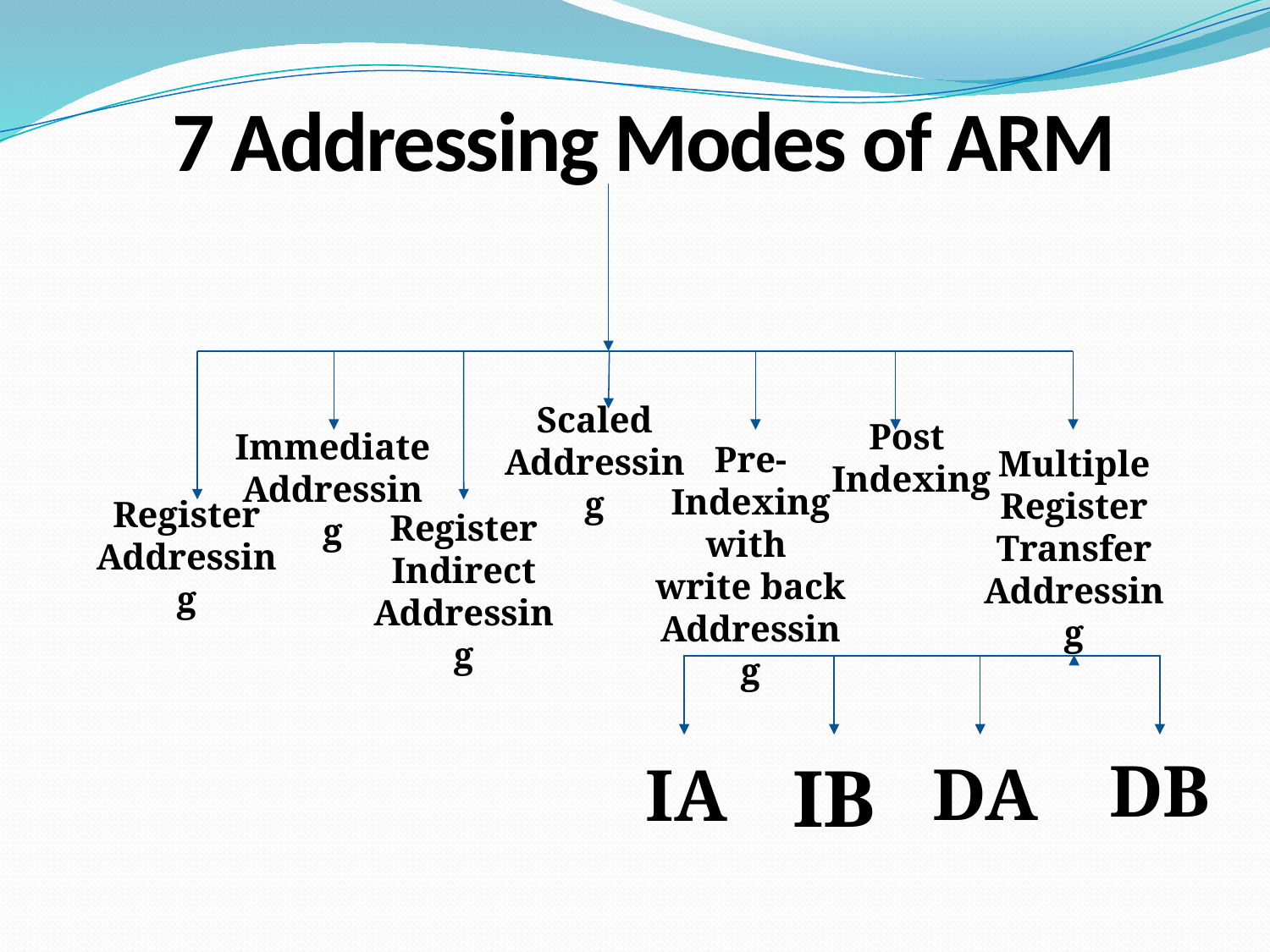

7 Addressing Modes of ARM
Scaled
Addressing
Post
Indexing
Immediate
Addressing
Pre-Indexing
with
write back
Addressing
Multiple
Register
Transfer
Addressing
Register
Addressing
Register
Indirect
Addressing
DB
IB
DA
IA